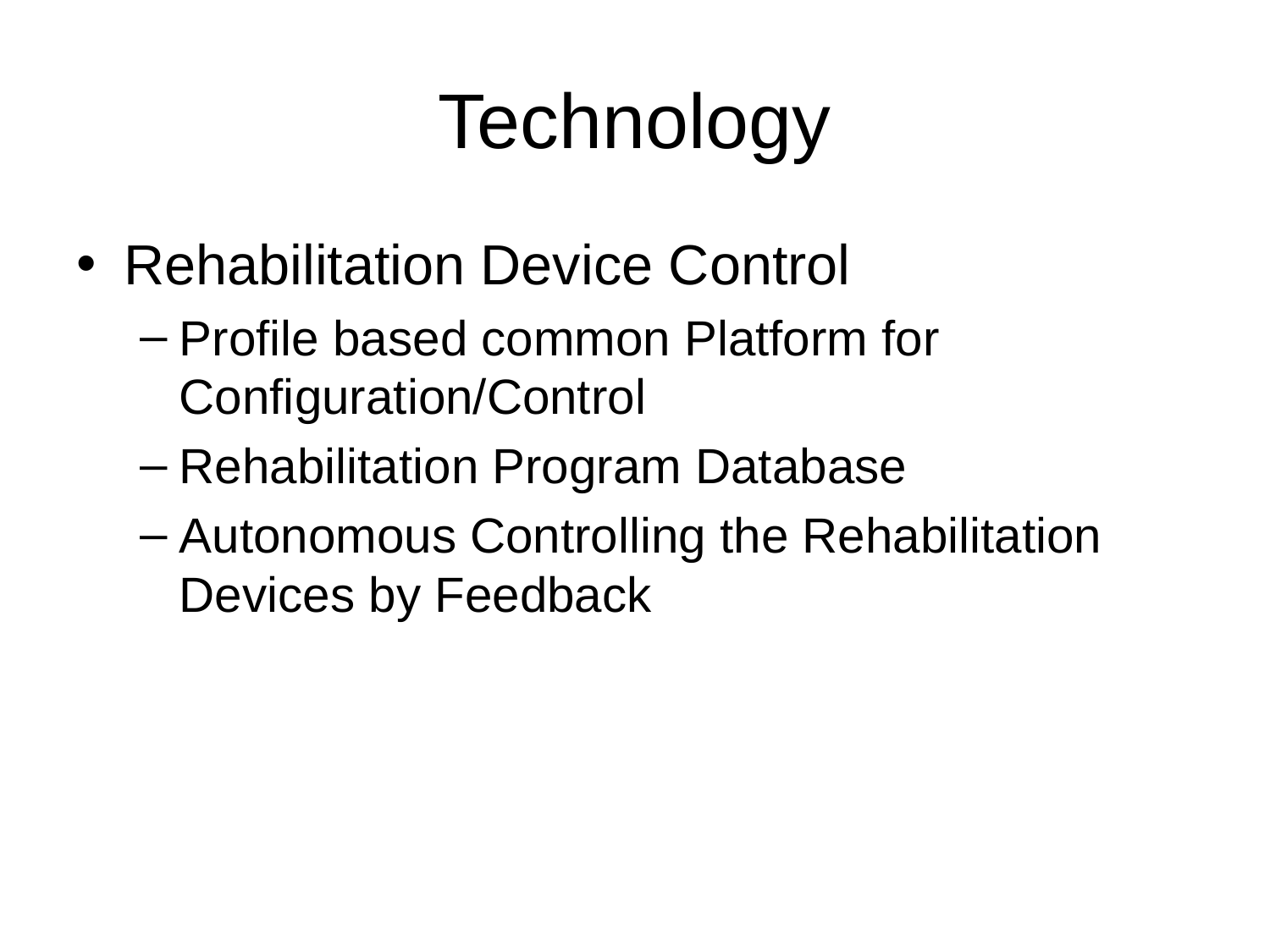

# Technology
Rehabilitation Device Control
Profile based common Platform for Configuration/Control
Rehabilitation Program Database
Autonomous Controlling the Rehabilitation Devices by Feedback